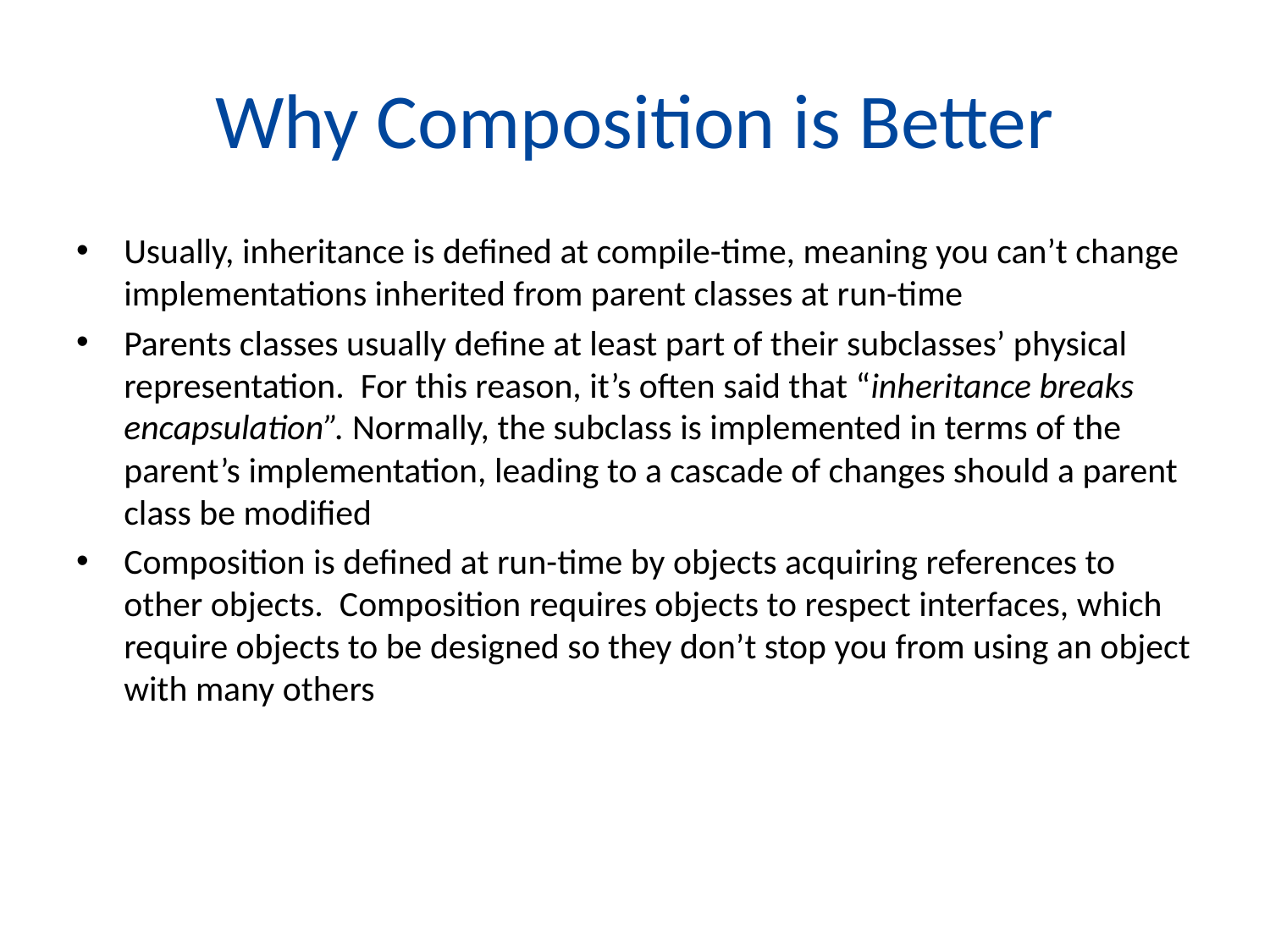

# Why Composition is Better
Usually, inheritance is defined at compile-time, meaning you can’t change implementations inherited from parent classes at run-time
Parents classes usually define at least part of their subclasses’ physical representation.  For this reason, it’s often said that “inheritance breaks encapsulation”. Normally, the subclass is implemented in terms of the parent’s implementation, leading to a cascade of changes should a parent class be modified
Composition is defined at run-time by objects acquiring references to other objects.  Composition requires objects to respect interfaces, which require objects to be designed so they don’t stop you from using an object with many others